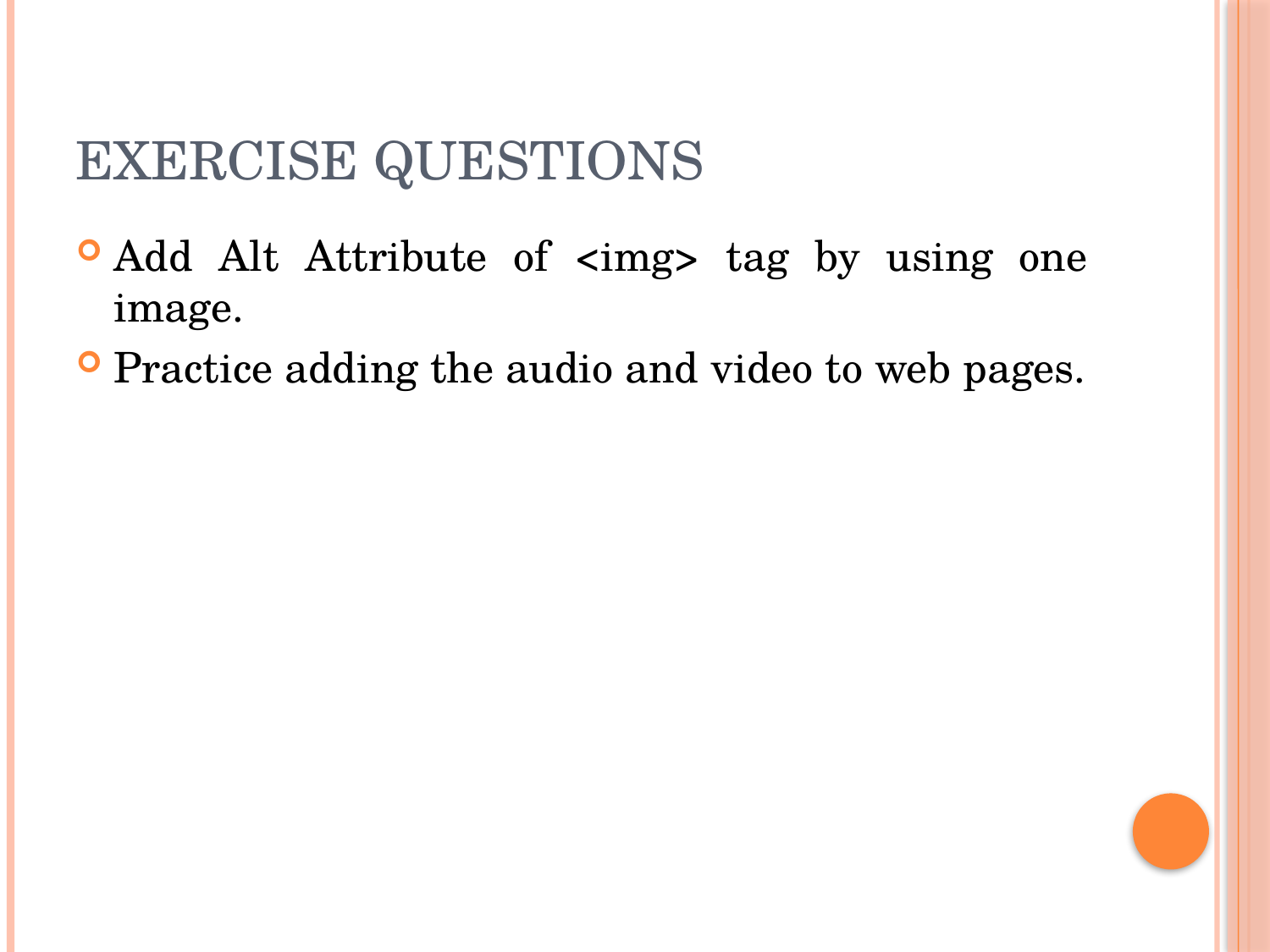

# Exercise Questions
Add Alt Attribute of <img> tag by using one image.
Practice adding the audio and video to web pages.